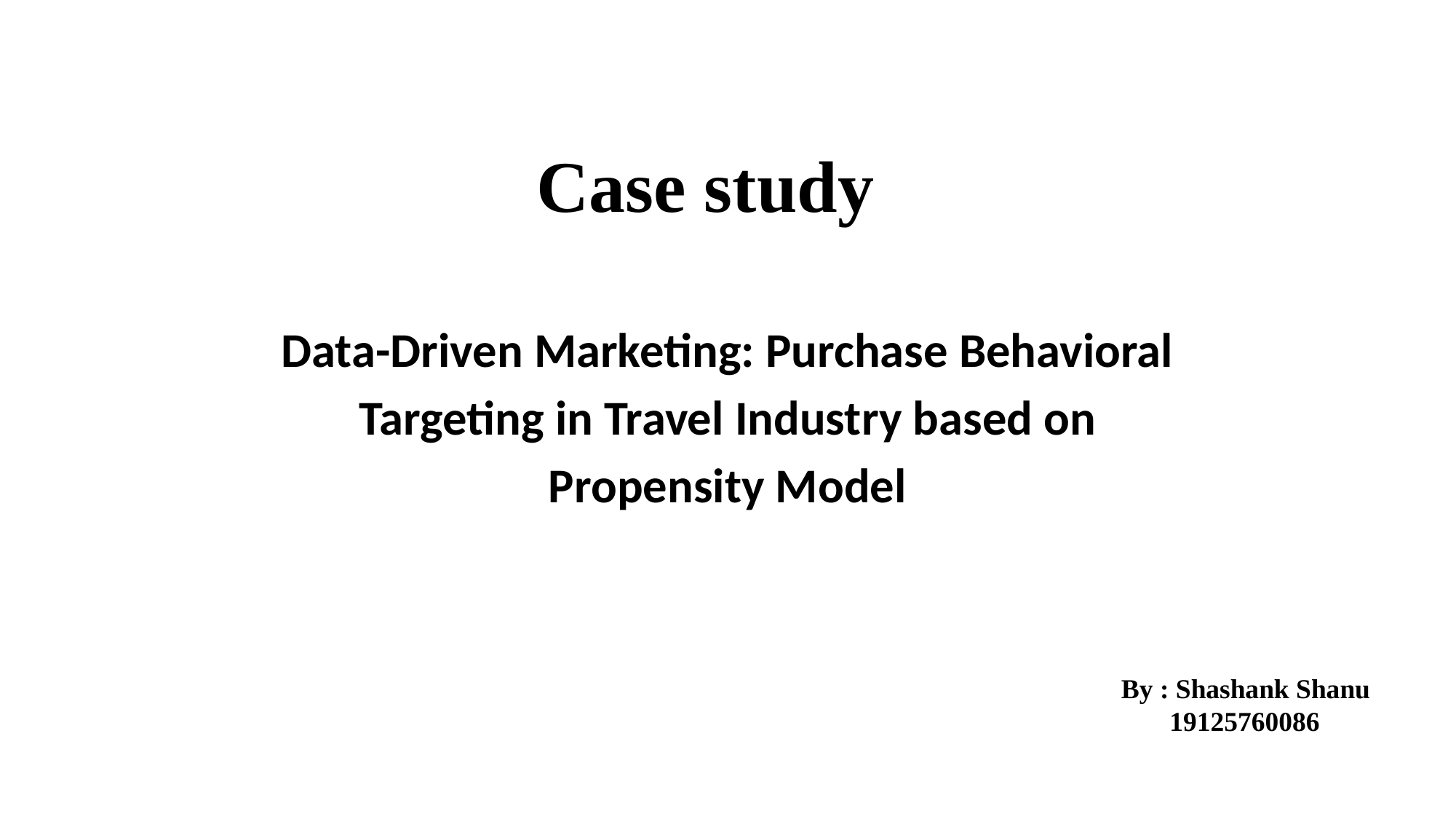

#
 Case study
Data-Driven Marketing: Purchase Behavioral
Targeting in Travel Industry based on
Propensity Model
By : Shashank Shanu
       19125760086